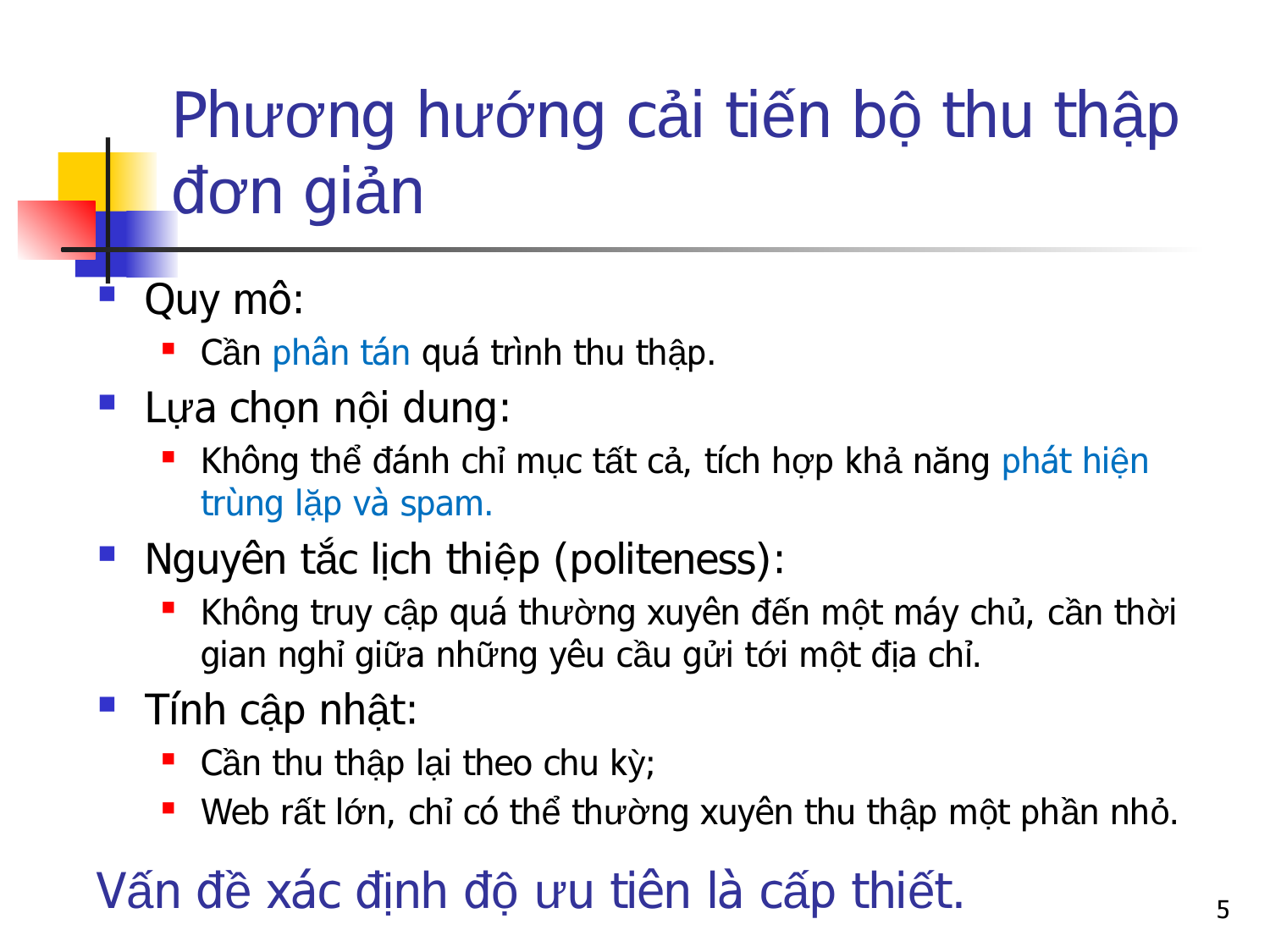

# Phương hướng cải tiến bộ thu thập đơn giản
Quy mô:
Cần phân tán quá trình thu thập.
Lựa chọn nội dung:
Không thể đánh chỉ mục tất cả, tích hợp khả năng phát hiện trùng lặp và spam.
Nguyên tắc lịch thiệp (politeness):
Không truy cập quá thường xuyên đến một máy chủ, cần thời gian nghỉ giữa những yêu cầu gửi tới một địa chỉ.
Tính cập nhật:
Cần thu thập lại theo chu kỳ;
Web rất lớn, chỉ có thể thường xuyên thu thập một phần nhỏ.
Vấn đề xác định độ ưu tiên là cấp thiết.
5